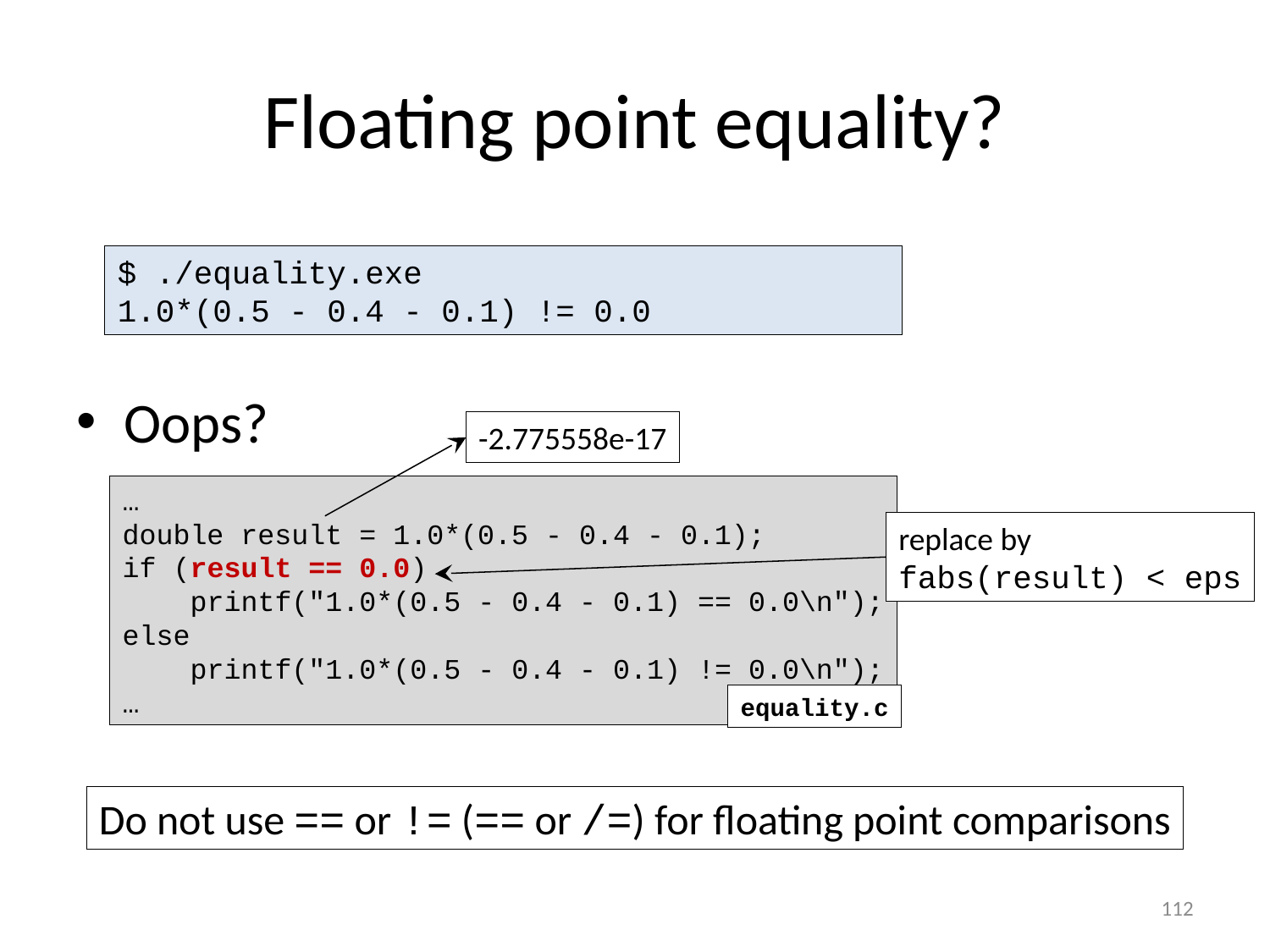

# Floating point equality?

Oops?
$ ./equality.exe
1.0*(0.5 - 0.4 - 0.1) != 0.0
-2.775558e-17
…
double result = 1.0*(0.5 - 0.4 - 0.1);
if (result == 0.0)
    printf("1.0*(0.5 - 0.4 - 0.1) == 0.0\n");
else
    printf("1.0*(0.5 - 0.4 - 0.1) != 0.0\n");
…
equality.c
replace by
fabs(result) < eps
Do not use == or != (== or /=) for floating point comparisons
112